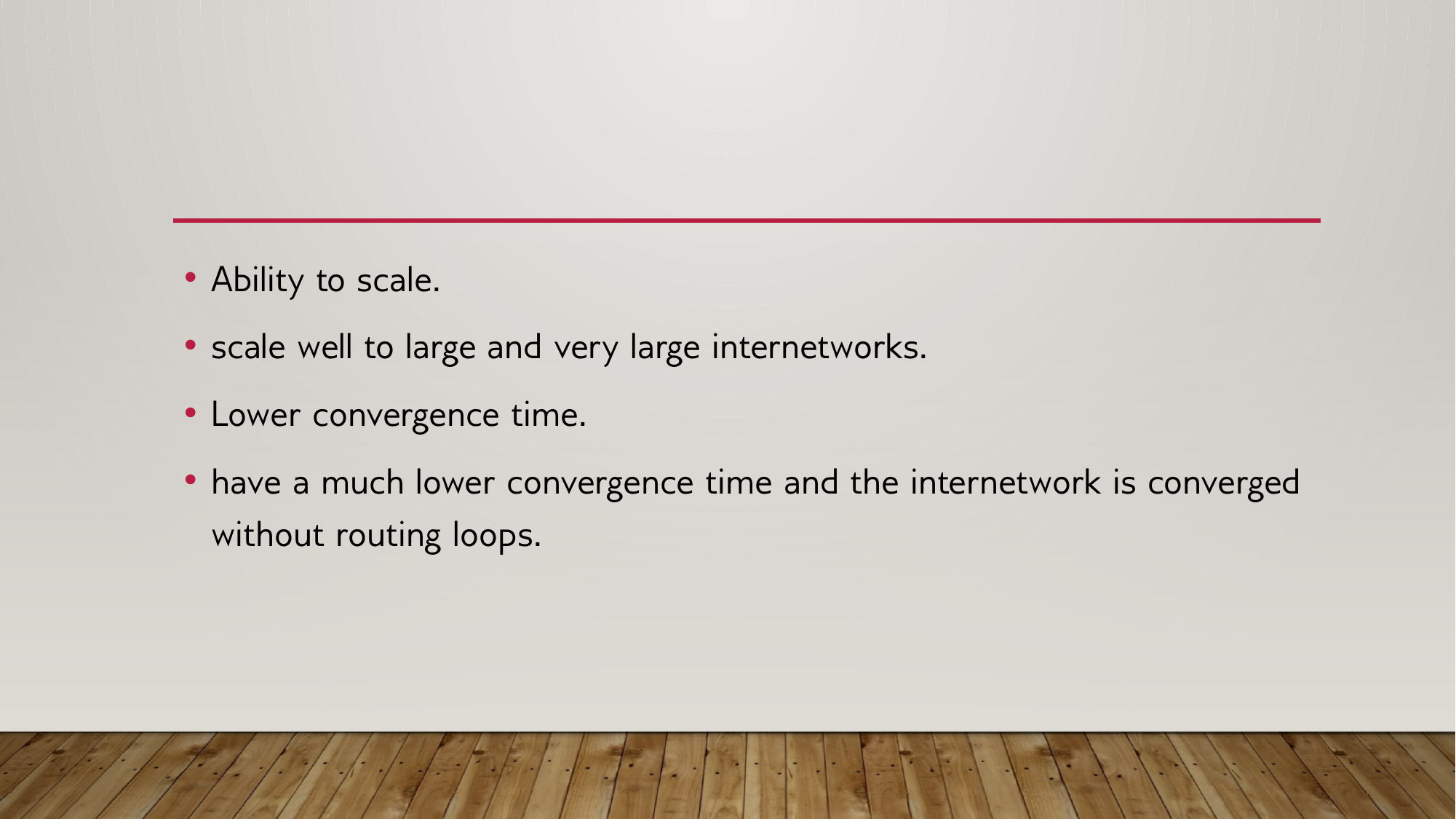

Ability to scale.
scale well to large and very large internetworks.
Lower convergence time.
have a much lower convergence time and the internetwork is converged without routing loops.